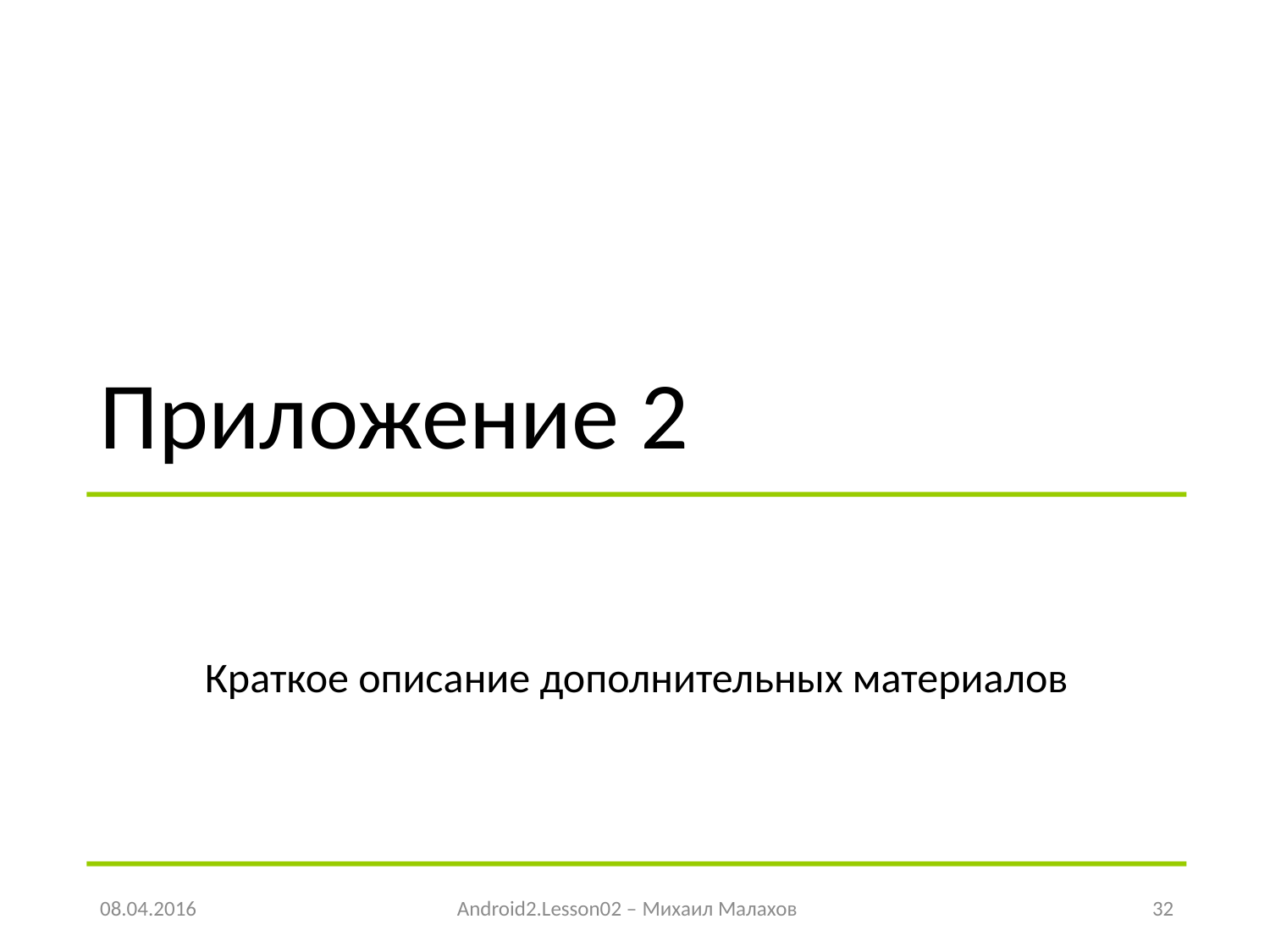

# Приложение 2
Краткое описание дополнительных материалов
08.04.2016
Android2.Lesson02 – Михаил Малахов
32